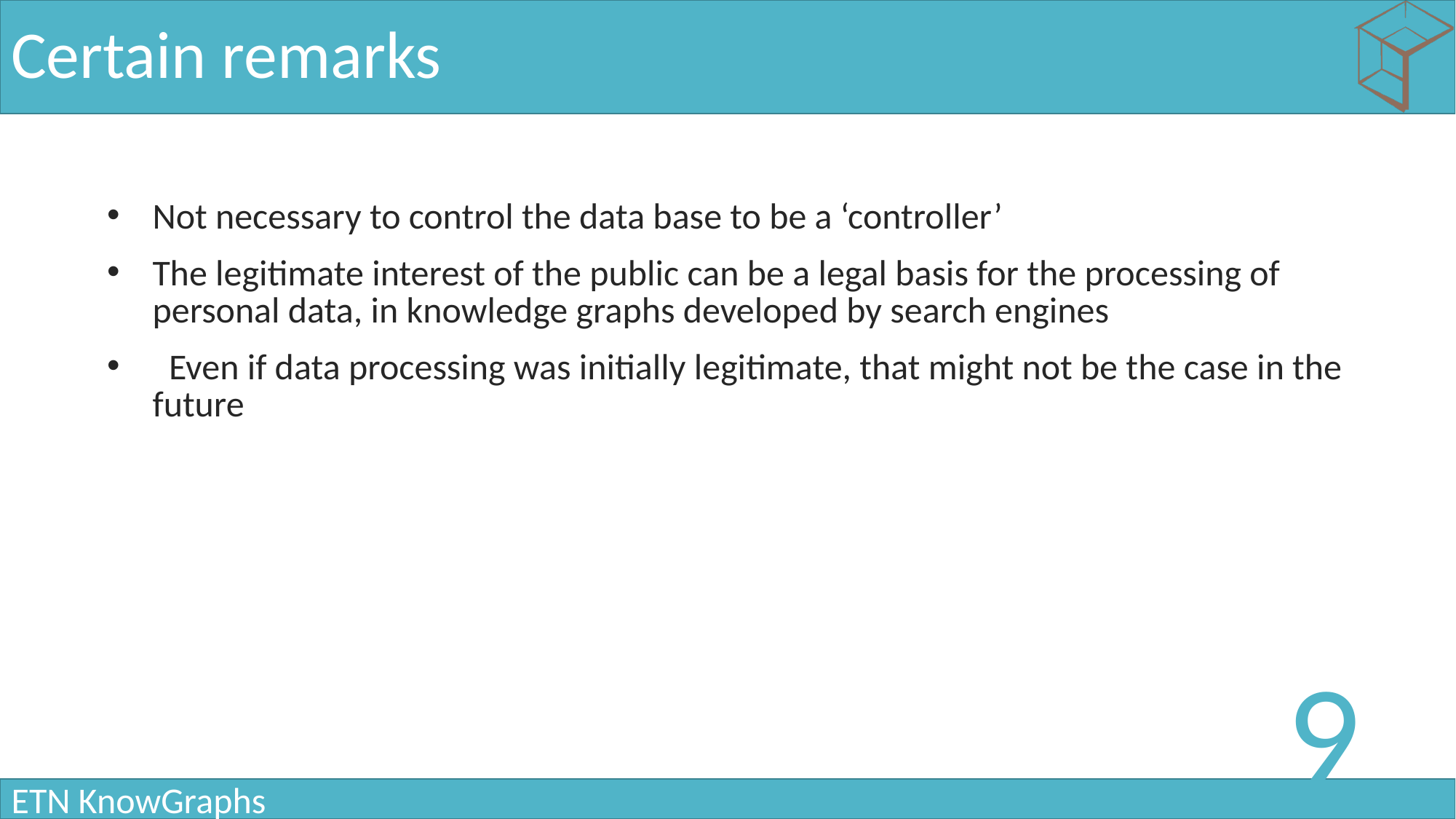

# Certain remarks

Not necessary to control the data base to be a ‘controller’
The legitimate interest of the public can be a legal basis for the processing of personal data, in knowledge graphs developed by search engines
  Even if data processing was initially legitimate, that might not be the case in the future